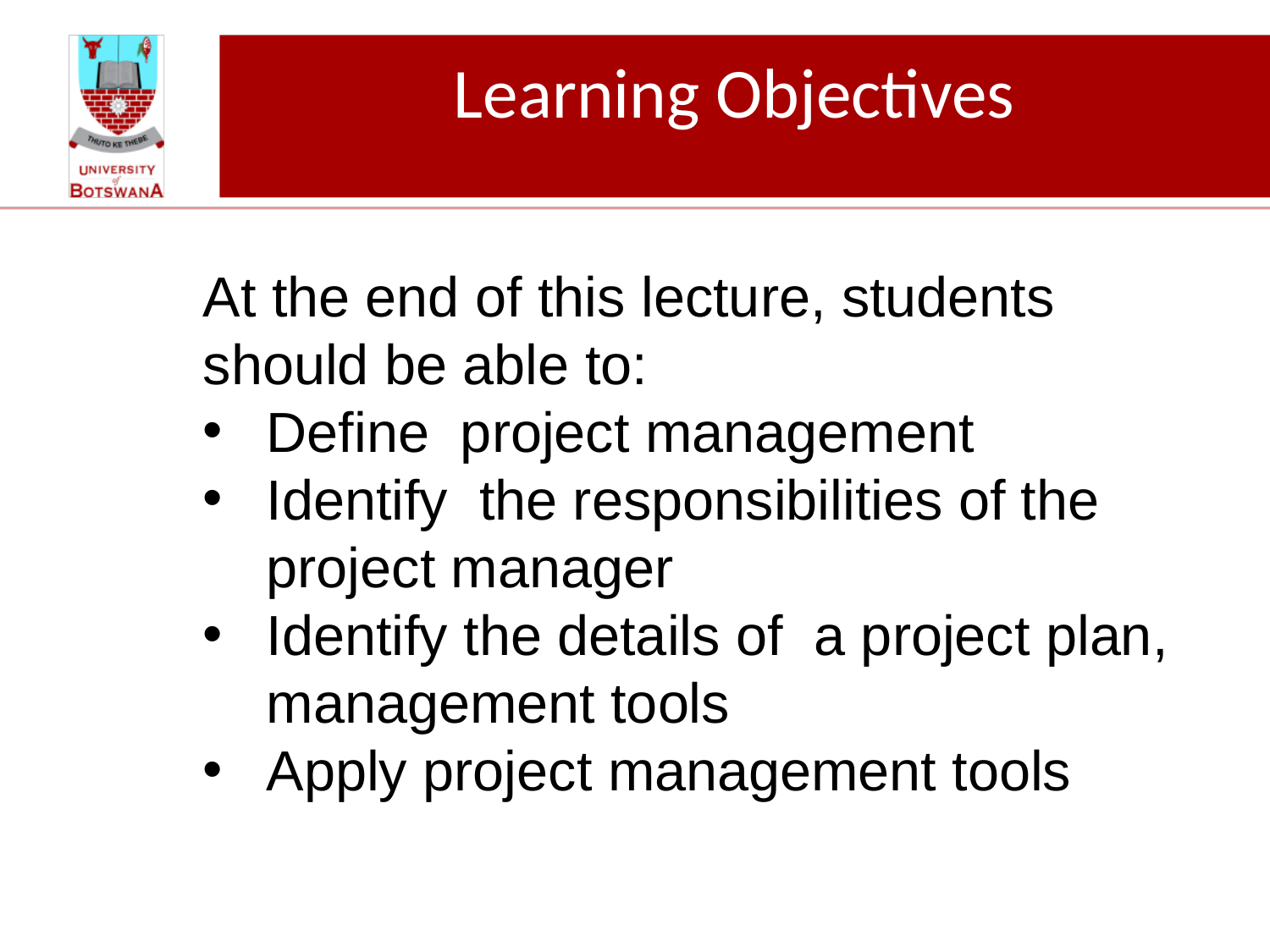

# Learning Objectives
At the end of this lecture, students should be able to:
Define  project management
Identify  the responsibilities of the project manager
Identify the details of  a project plan, management tools
Apply project management tools